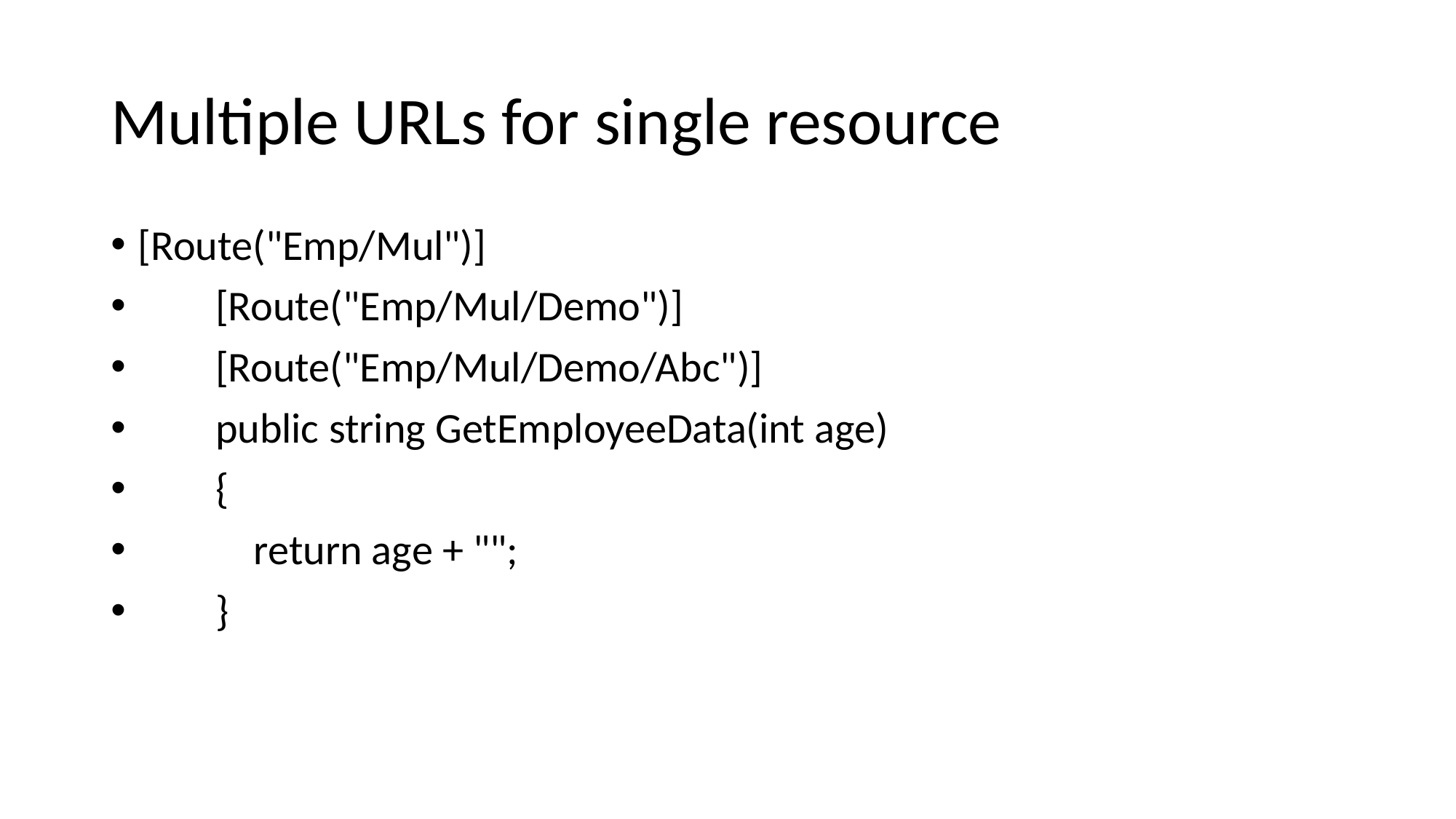

# Multiple URLs for single resource
[Route("Emp/Mul")]
        [Route("Emp/Mul/Demo")]
        [Route("Emp/Mul/Demo/Abc")]
        public string GetEmployeeData(int age)
        {
            return age + "";
        }